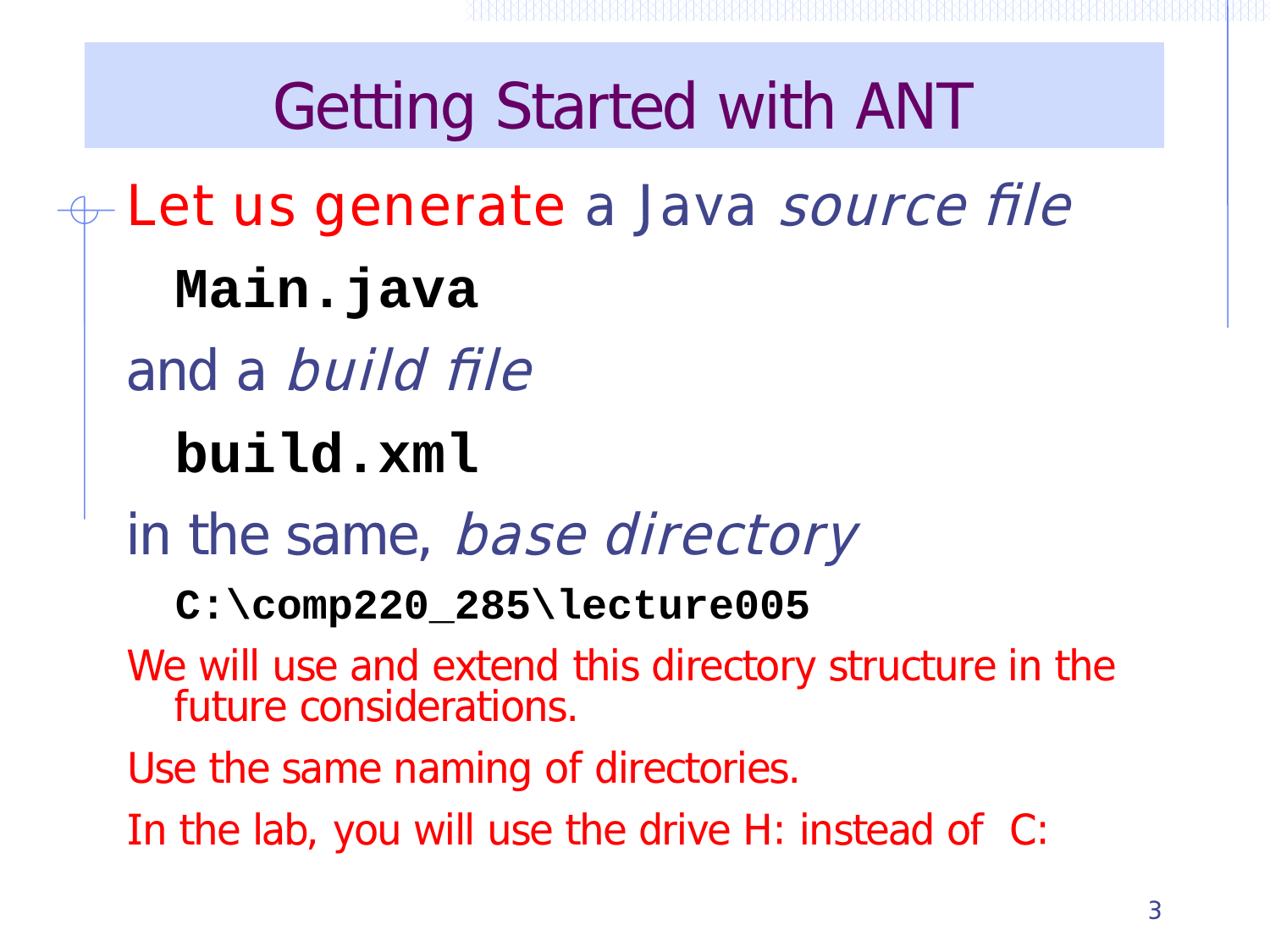

# Getting Started with ANT
Let us generate a Java source file
	Main.java
and a build file
	build.xml
in the same, base directory
	C:\comp220_285\lecture005
We will use and extend this directory structure in the future considerations.
Use the same naming of directories.
In the lab, you will use the drive H: instead of  C:
3